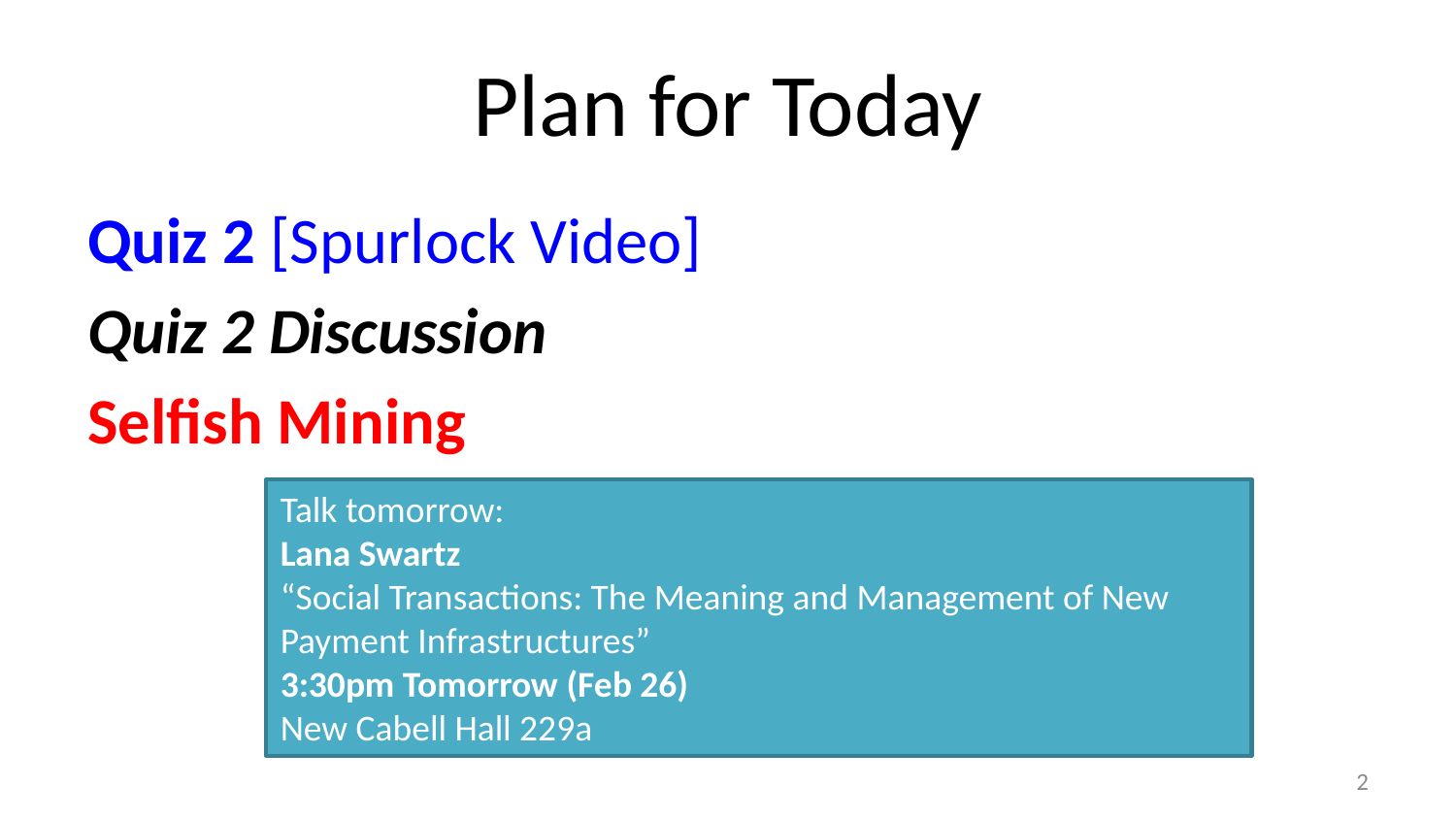

# Plan for Today
Quiz 2 [Spurlock Video]
Quiz 2 Discussion
Selfish Mining
Talk tomorrow:
Lana Swartz
“Social Transactions: The Meaning and Management of New Payment Infrastructures”
3:30pm Tomorrow (Feb 26)
New Cabell Hall 229a
2